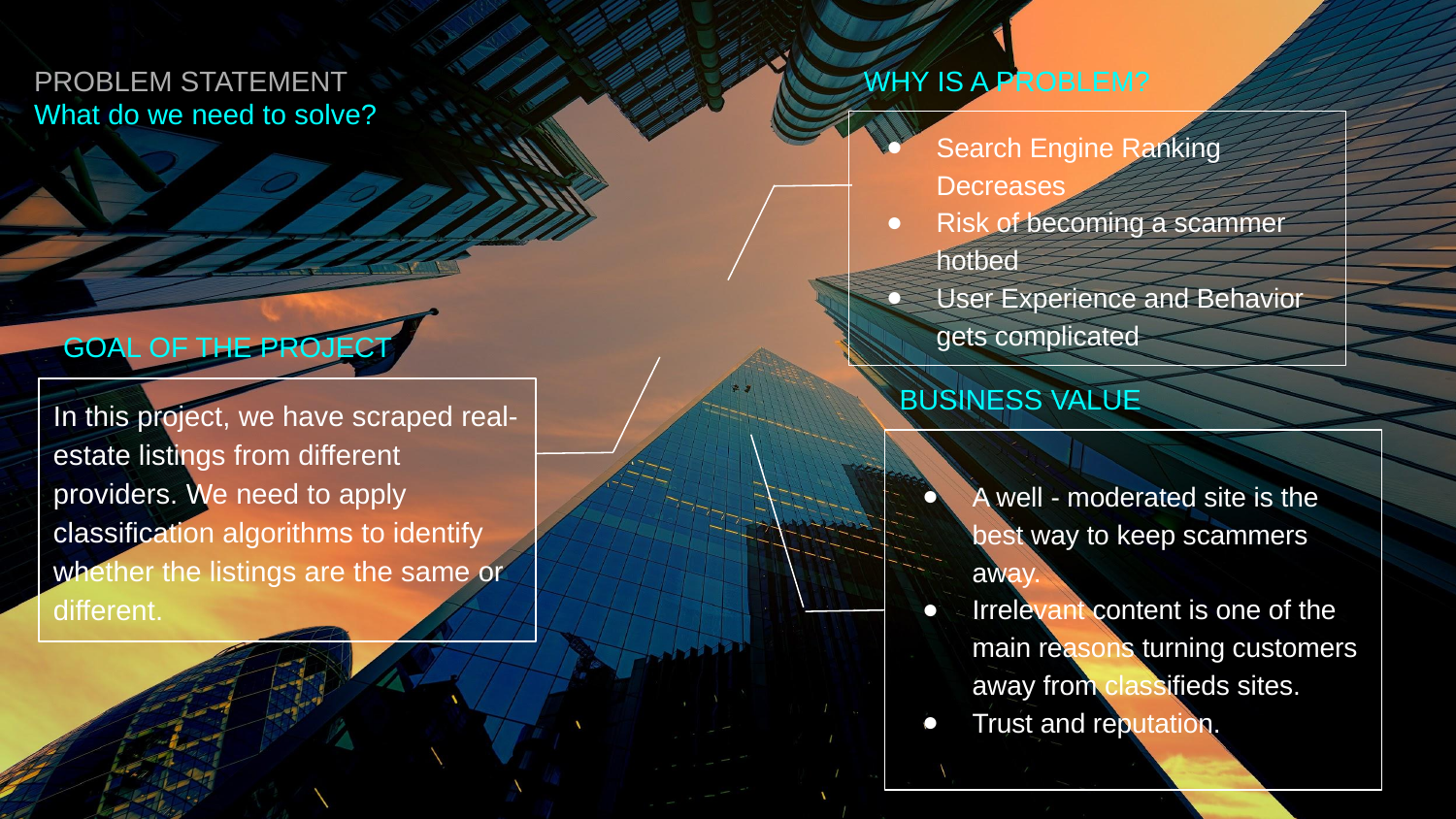

PROBLEM STATEMENT
What do we need to solve?
WHY IS A PROBLEM?
Search Engine Ranking Decreases
Risk of becoming a scammer hotbed
User Experience and Behavior gets complicated
GOAL OF THE PROJECT
BUSINESS VALUE
In this project, we have scraped real-estate listings from different providers. We need to apply classification algorithms to identify whether the listings are the same or different.

A well - moderated site is the best way to keep scammers away.
Irrelevant content is one of the main reasons turning customers away from classifieds sites.
Trust and reputation.